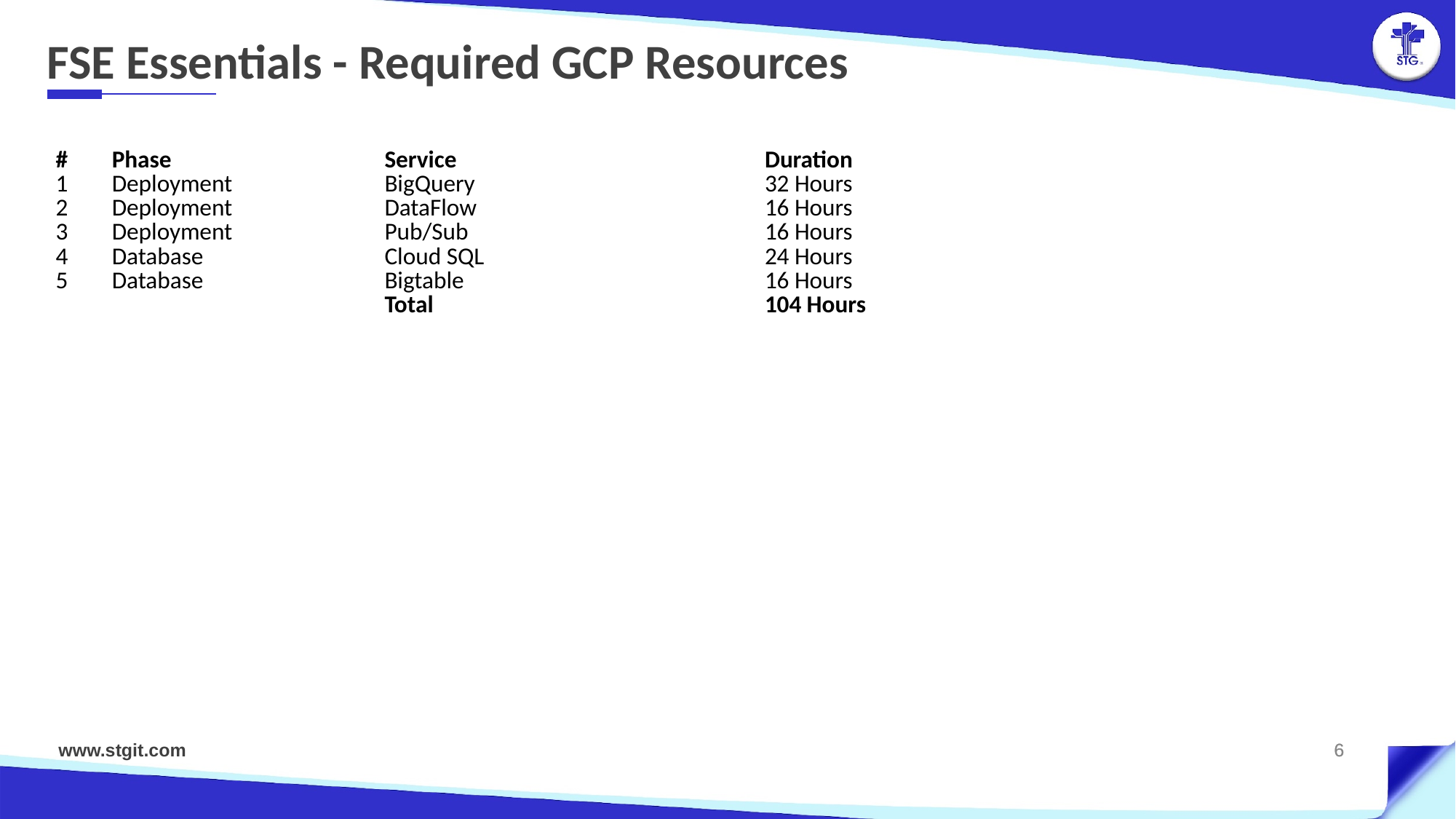

FSE Essentials - Required GCP Resources
| # | Phase | Service | Duration |
| --- | --- | --- | --- |
| 1 | Deployment | BigQuery | 32 Hours |
| 2 | Deployment | DataFlow | 16 Hours |
| 3 | Deployment | Pub/Sub | 16 Hours |
| 4 | Database | Cloud SQL | 24 Hours |
| 5 | Database | Bigtable | 16 Hours |
|  |  | Total | 104 Hours |
www.stgit.com
6
6